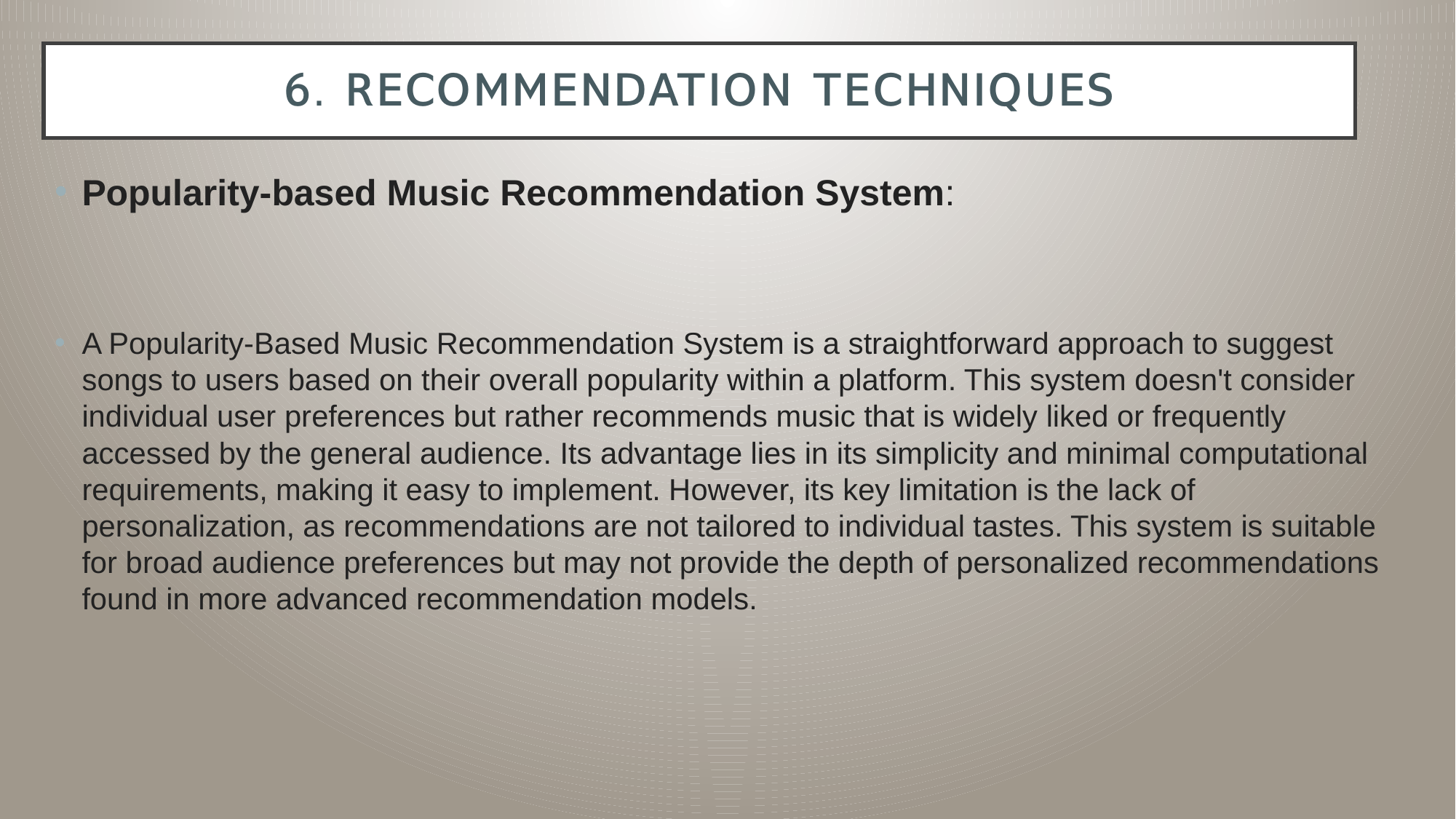

# 6. Recommendation Techniques
Popularity-based Music Recommendation System:

A Popularity-Based Music Recommendation System is a straightforward approach to suggest songs to users based on their overall popularity within a platform. This system doesn't consider individual user preferences but rather recommends music that is widely liked or frequently accessed by the general audience. Its advantage lies in its simplicity and minimal computational requirements, making it easy to implement. However, its key limitation is the lack of personalization, as recommendations are not tailored to individual tastes. This system is suitable for broad audience preferences but may not provide the depth of personalized recommendations found in more advanced recommendation models.